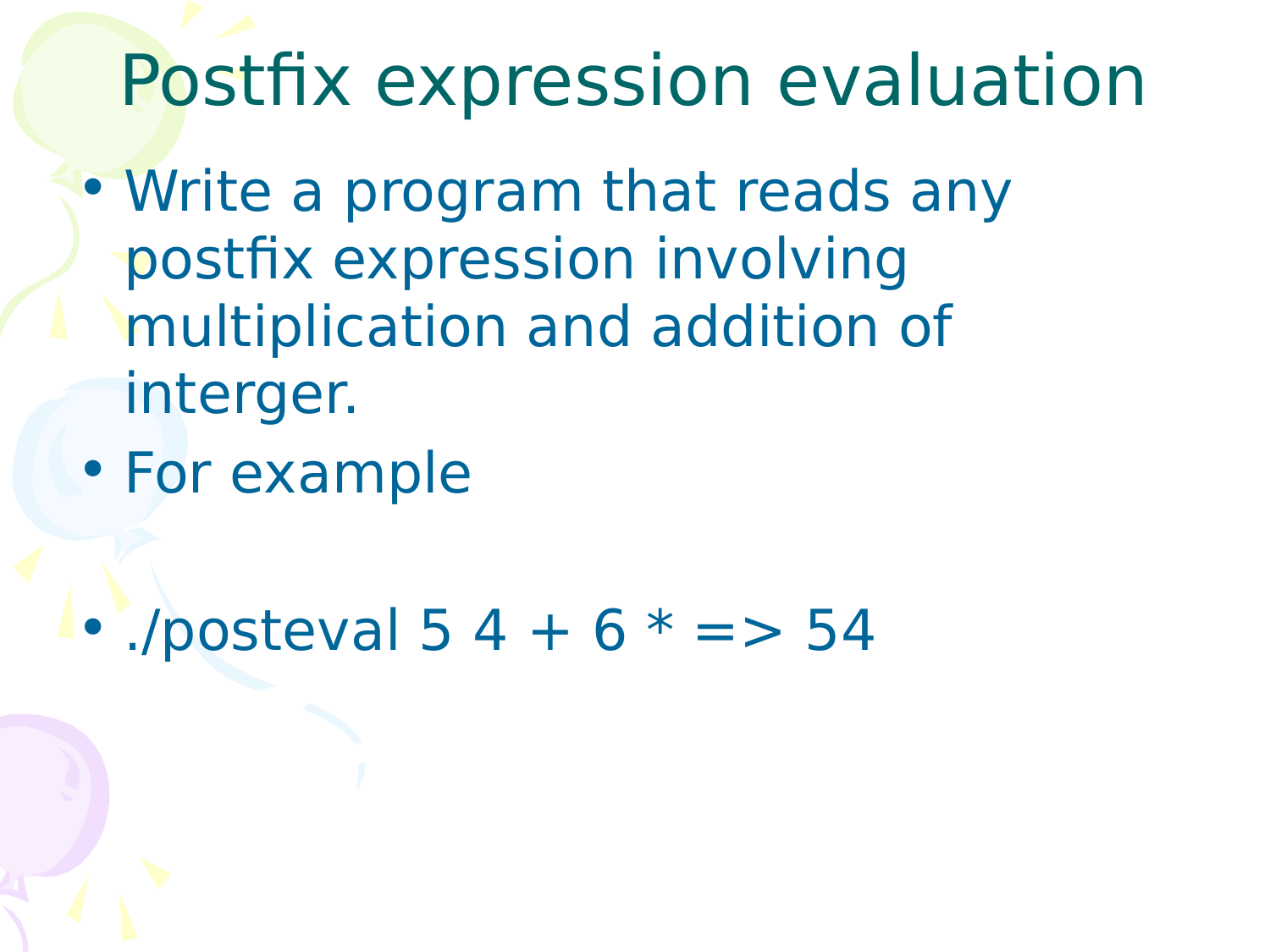

# Postfix expression evaluation
Write a program that reads any postfix expression involving multiplication and addition of interger.
For example

./posteval 5 4 + 6 * => 54